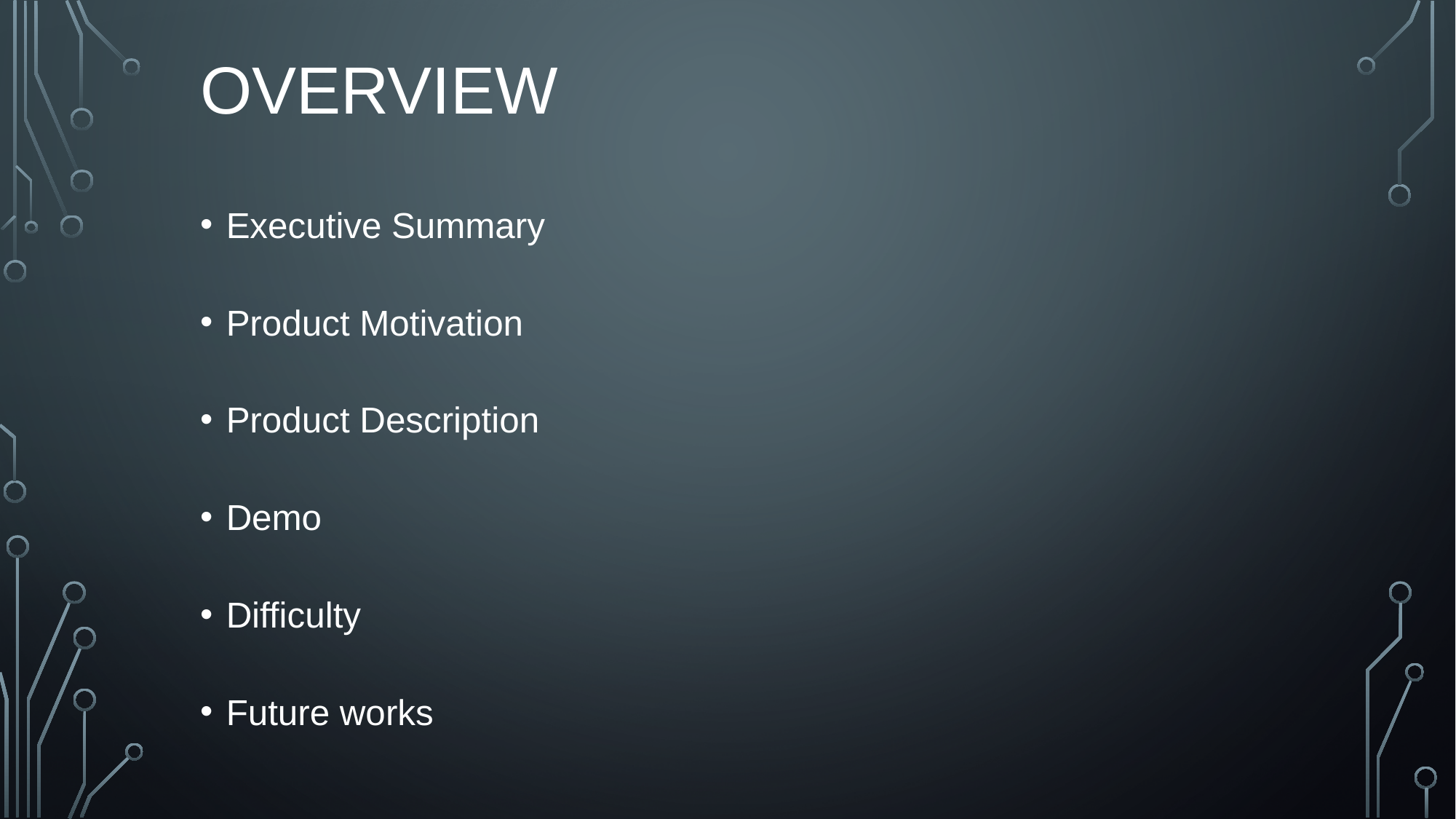

# overview
Executive Summary
Product Motivation
Product Description
Demo
Difficulty
Future works